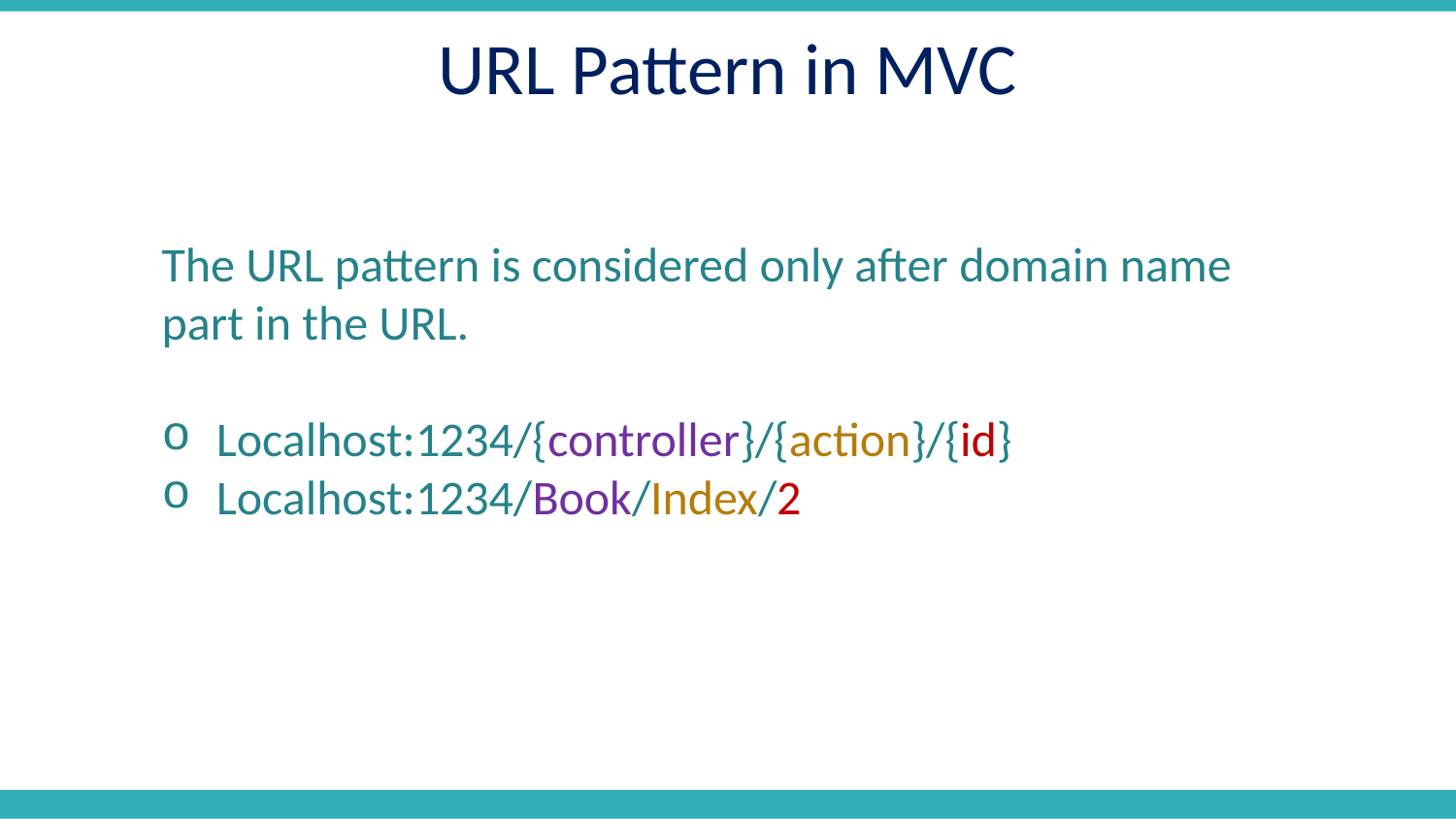

URL Pattern in MVC
The URL pattern is considered only after domain name     part in the URL.

Localhost:1234/{controller}/{action}/{id}
Localhost:1234/Book/Index/2